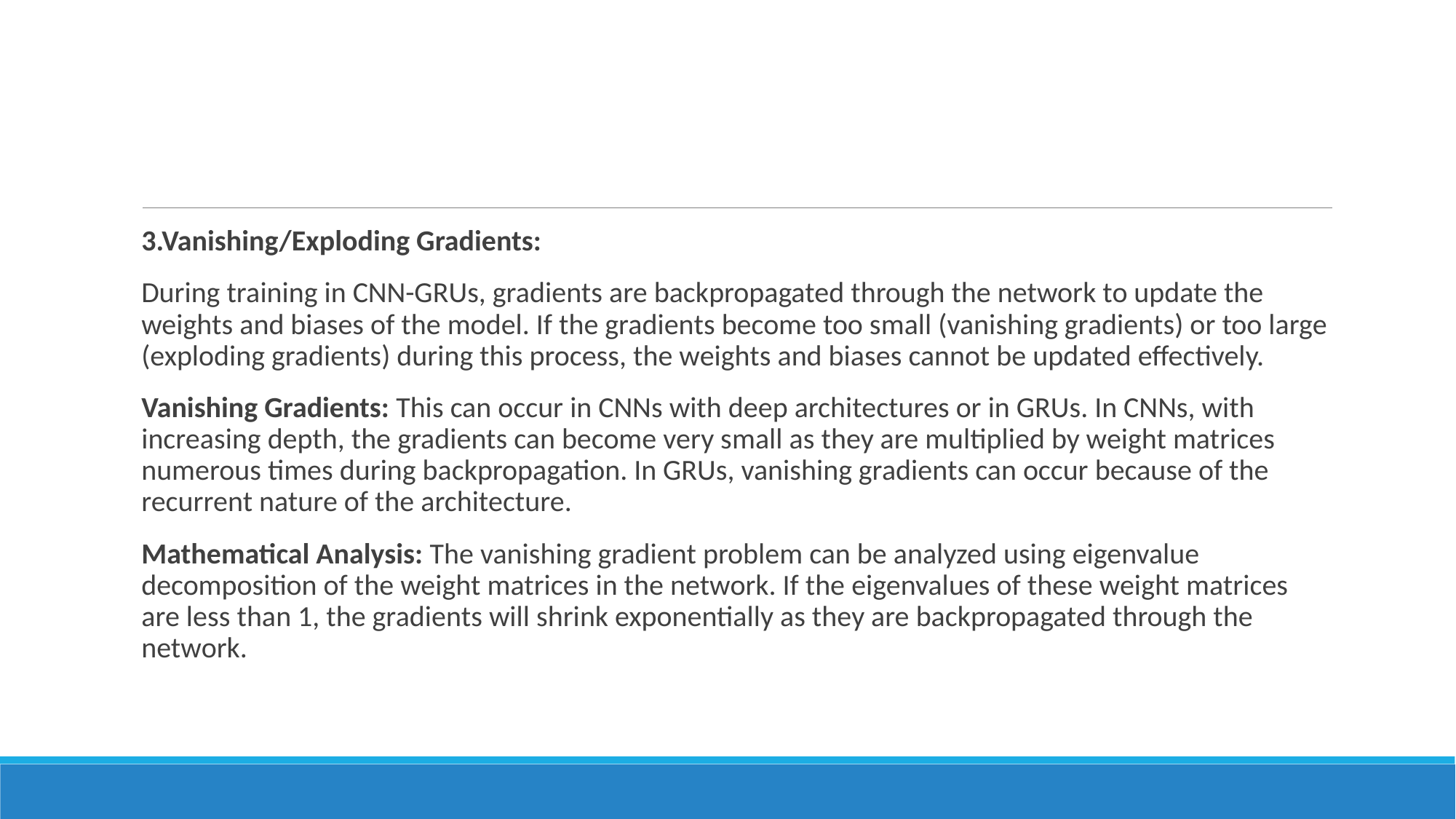

#
3.Vanishing/Exploding Gradients:
During training in CNN-GRUs, gradients are backpropagated through the network to update the weights and biases of the model. If the gradients become too small (vanishing gradients) or too large (exploding gradients) during this process, the weights and biases cannot be updated effectively.
Vanishing Gradients: This can occur in CNNs with deep architectures or in GRUs. In CNNs, with increasing depth, the gradients can become very small as they are multiplied by weight matrices numerous times during backpropagation. In GRUs, vanishing gradients can occur because of the recurrent nature of the architecture.
Mathematical Analysis: The vanishing gradient problem can be analyzed using eigenvalue decomposition of the weight matrices in the network. If the eigenvalues of these weight matrices are less than 1, the gradients will shrink exponentially as they are backpropagated through the network.